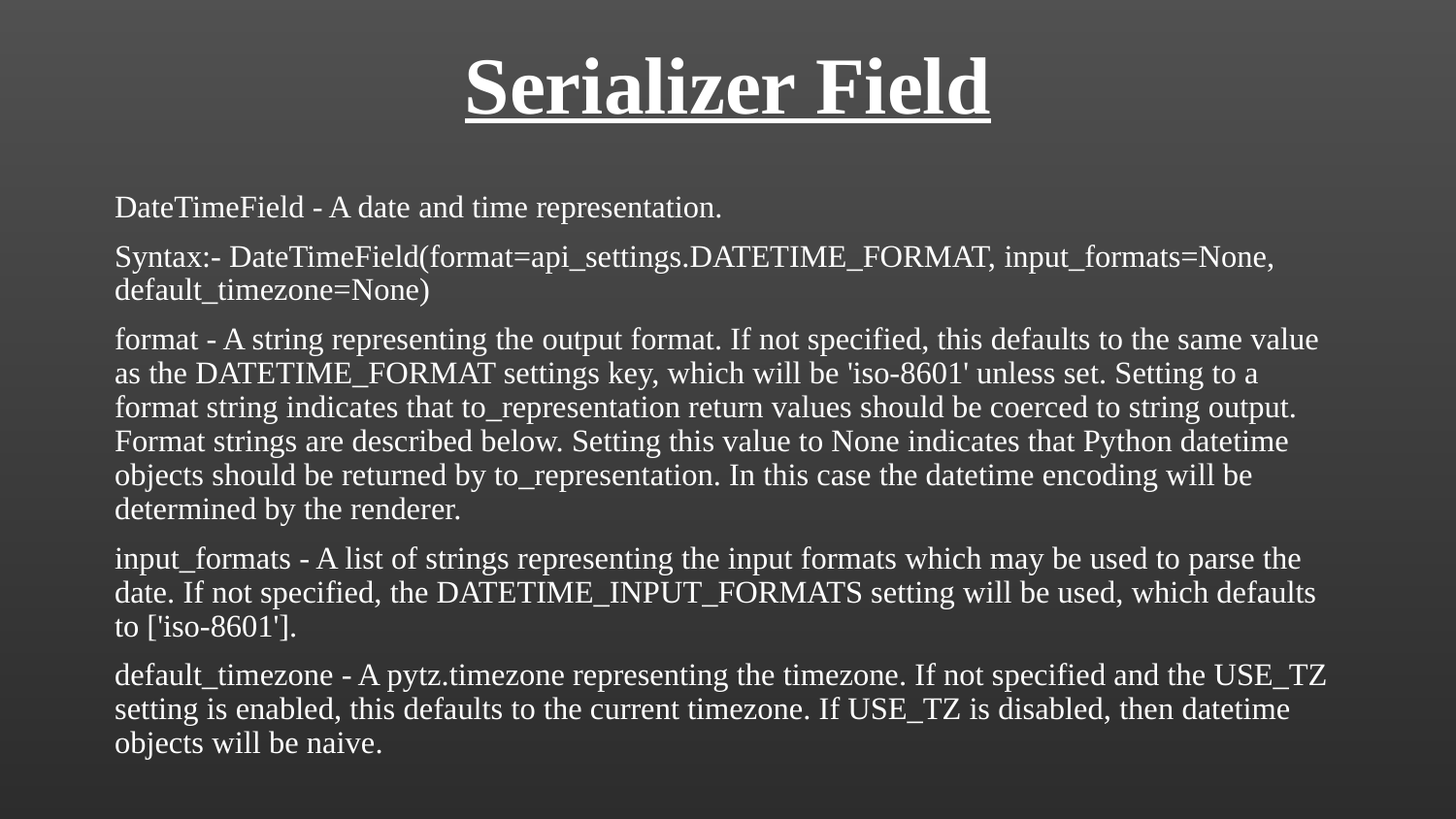

# Serializer Field
DateTimeField - A date and time representation.
Syntax:- DateTimeField(format=api_settings.DATETIME_FORMAT, input_formats=None, default_timezone=None)
format - A string representing the output format. If not specified, this defaults to the same value as the DATETIME_FORMAT settings key, which will be 'iso-8601' unless set. Setting to a format string indicates that to_representation return values should be coerced to string output. Format strings are described below. Setting this value to None indicates that Python datetime objects should be returned by to_representation. In this case the datetime encoding will be determined by the renderer.
input_formats - A list of strings representing the input formats which may be used to parse the date. If not specified, the DATETIME_INPUT_FORMATS setting will be used, which defaults to ['iso-8601'].
default_timezone - A pytz.timezone representing the timezone. If not specified and the USE_TZ setting is enabled, this defaults to the current timezone. If USE_TZ is disabled, then datetime objects will be naive.